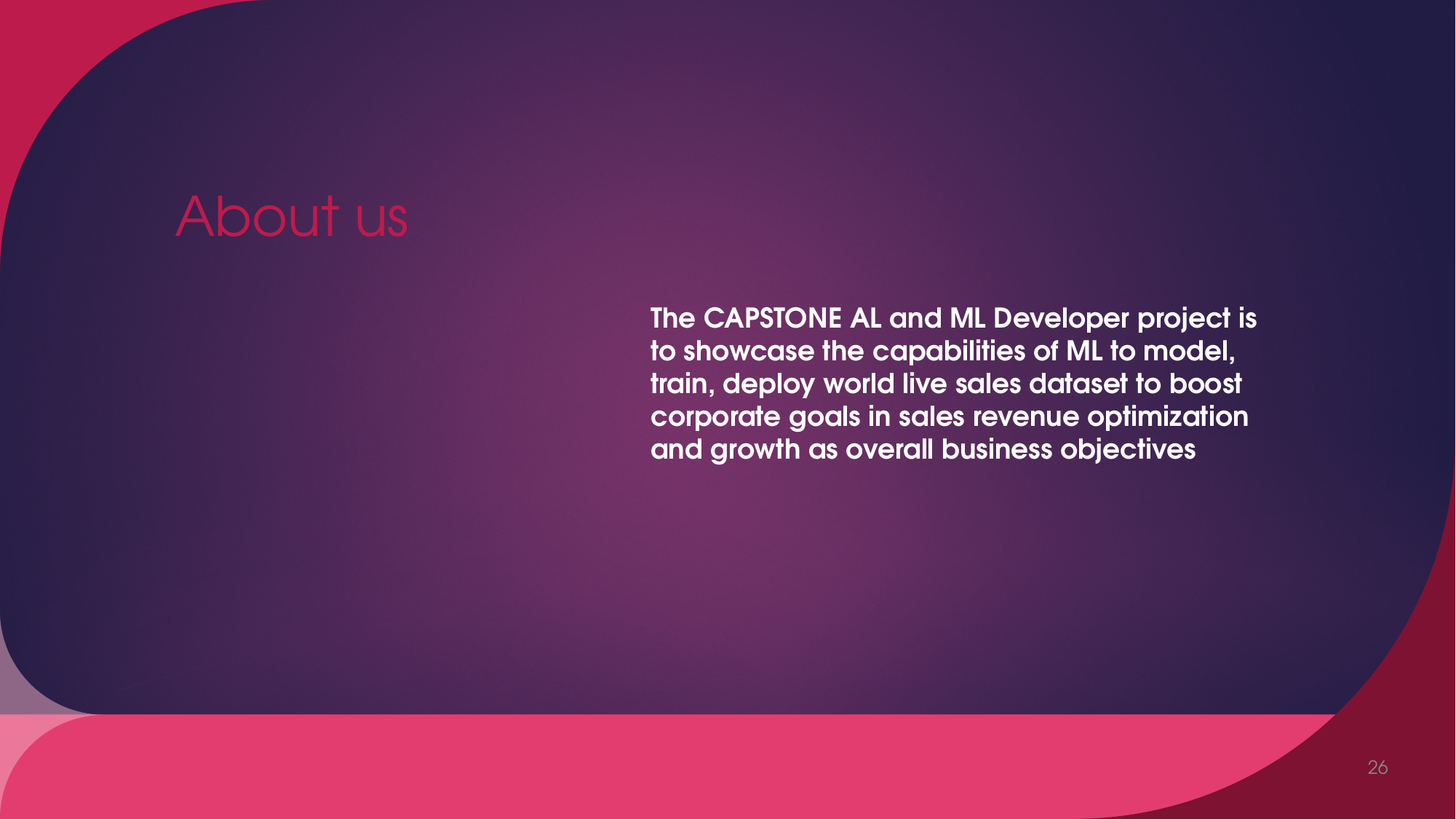

The CAPSTONE AL and ML Developer project is to showcase the capabilities of ML to model, train, deploy world live sales dataset to boost corporate goals in sales revenue optimization and growth as overall business objectives
# About us
26